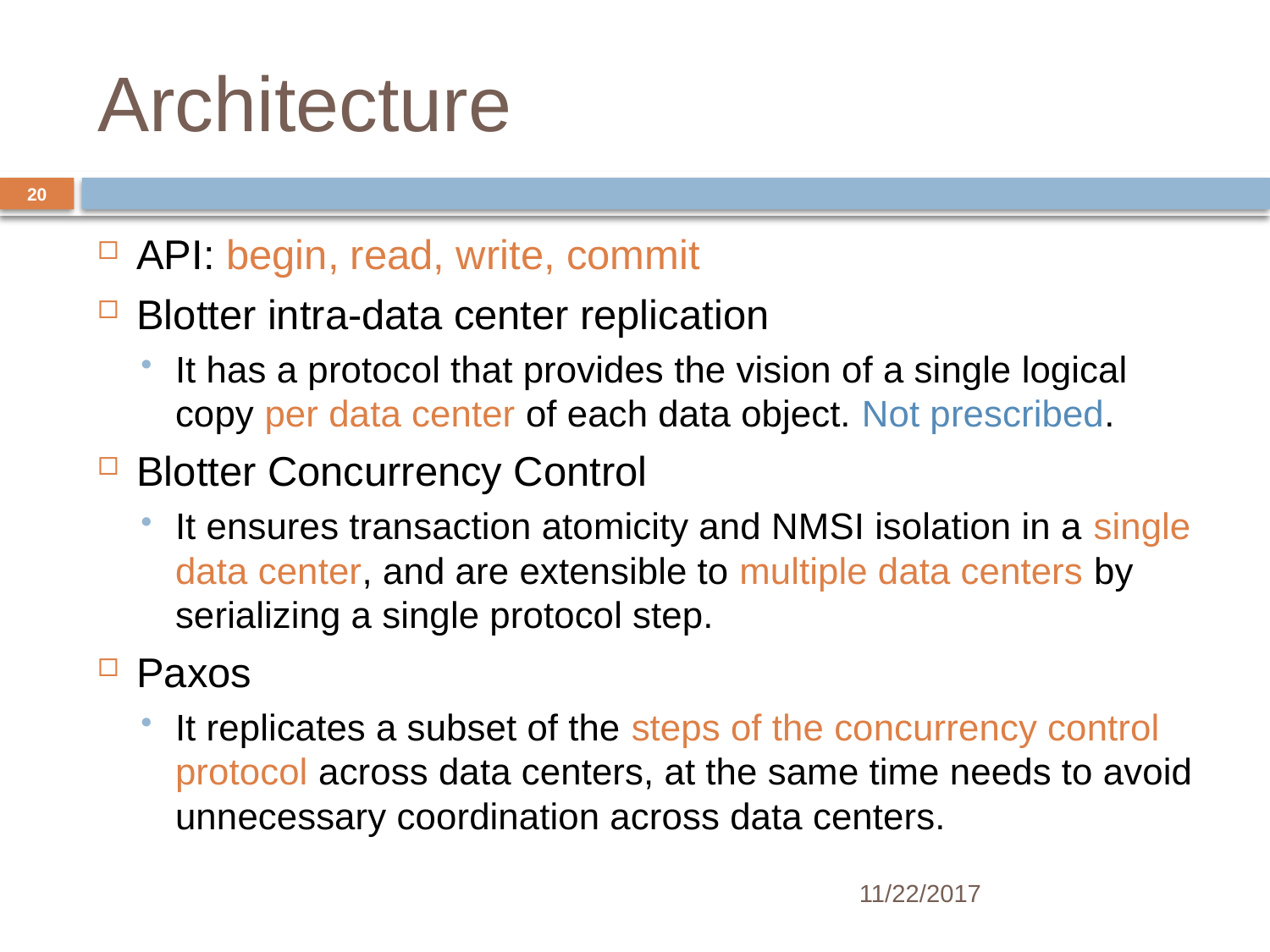

# Architecture
20
API: begin, read, write, commit
Blotter intra-data center replication
It has a protocol that provides the vision of a single logical copy per data center of each data object. Not prescribed.
Blotter Concurrency Control
It ensures transaction atomicity and NMSI isolation in a single data center, and are extensible to multiple data centers by serializing a single protocol step.
Paxos
It replicates a subset of the steps of the concurrency control protocol across data centers, at the same time needs to avoid unnecessary coordination across data centers.

11/22/2017